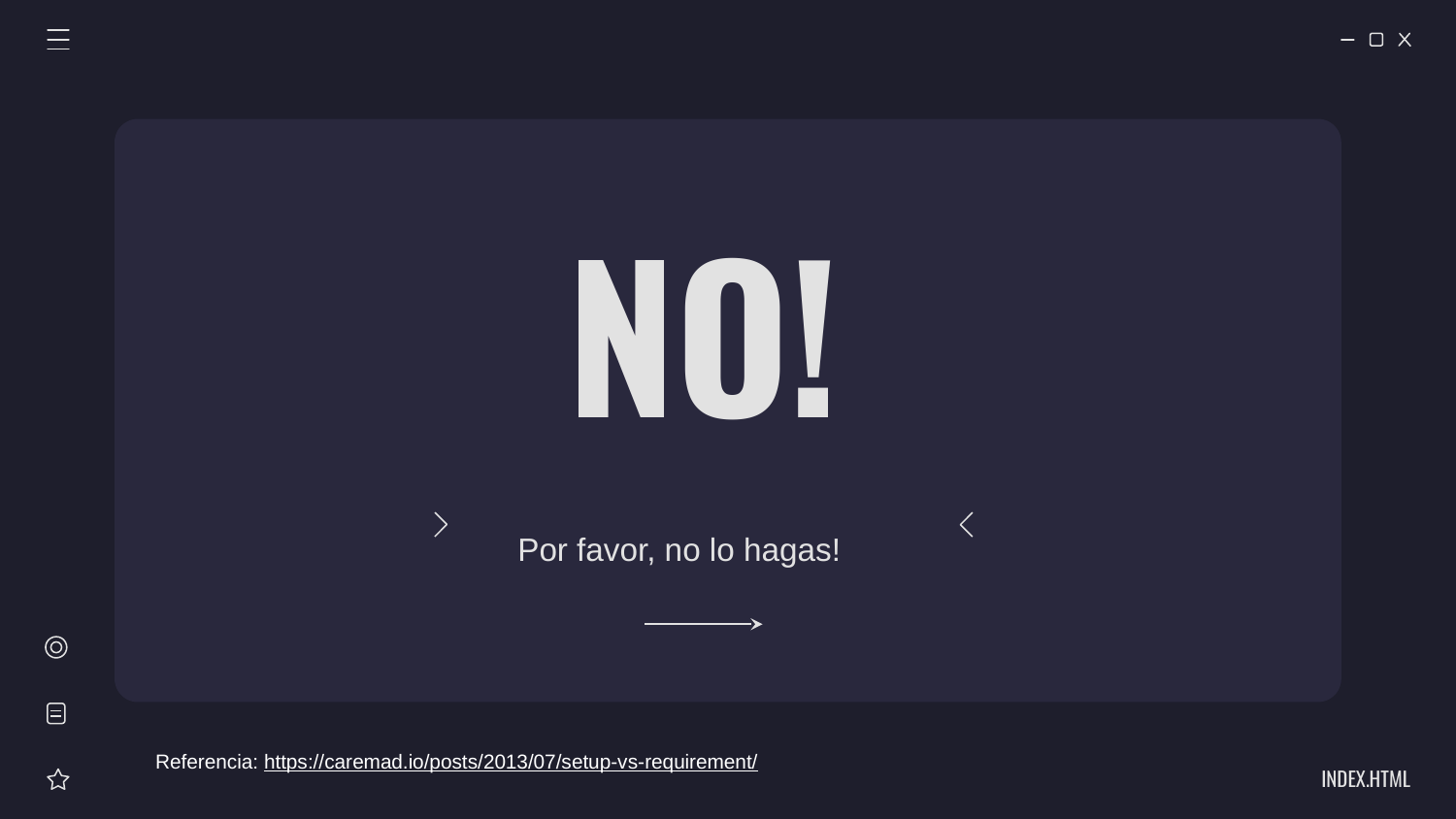

# NO!
Por favor, no lo hagas!

Referencia: https://caremad.io/posts/2013/07/setup-vs-requirement/
INDEX.HTML